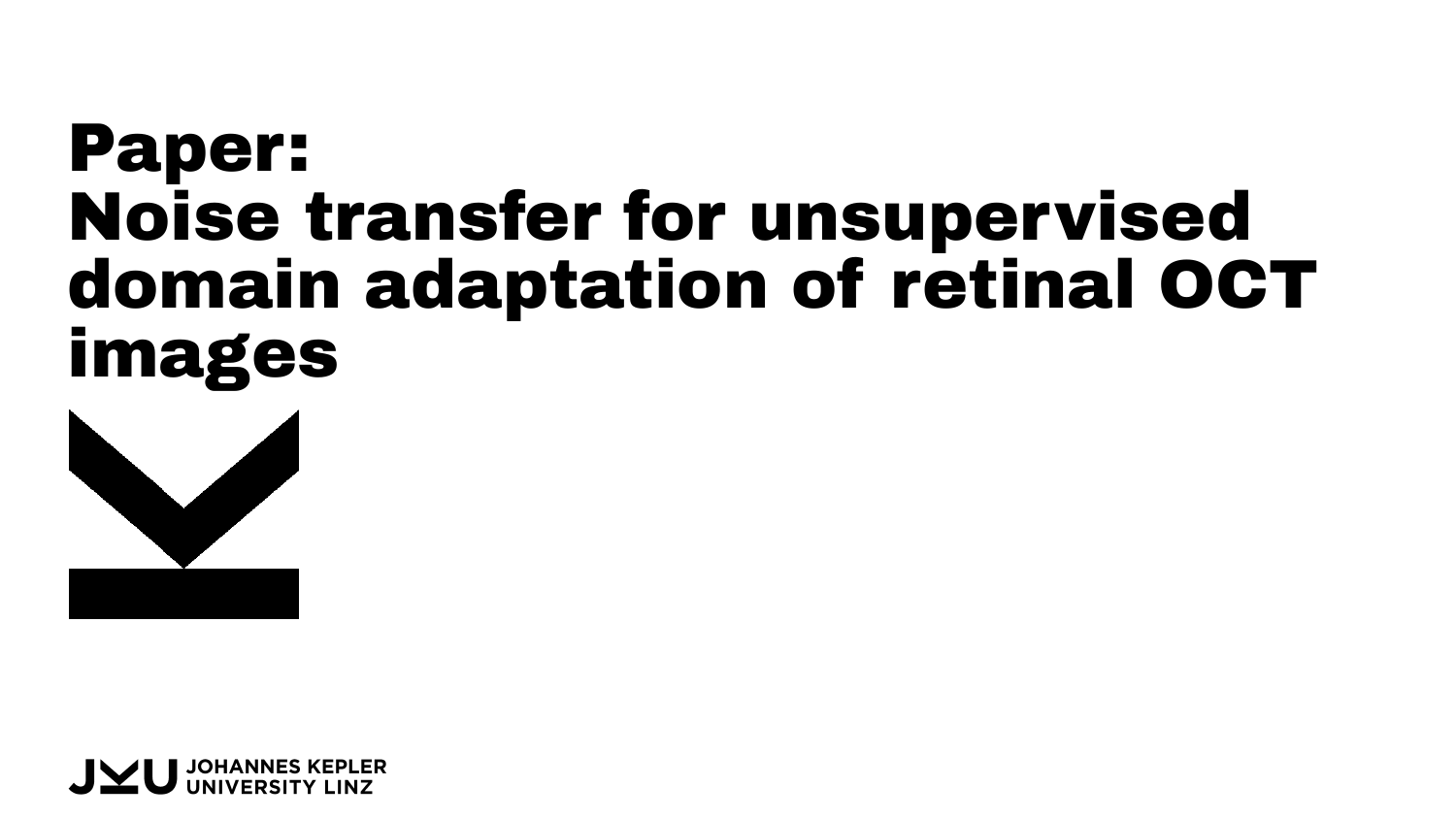

# Paper: Noise transfer for unsupervised domain adaptation of retinal OCT images